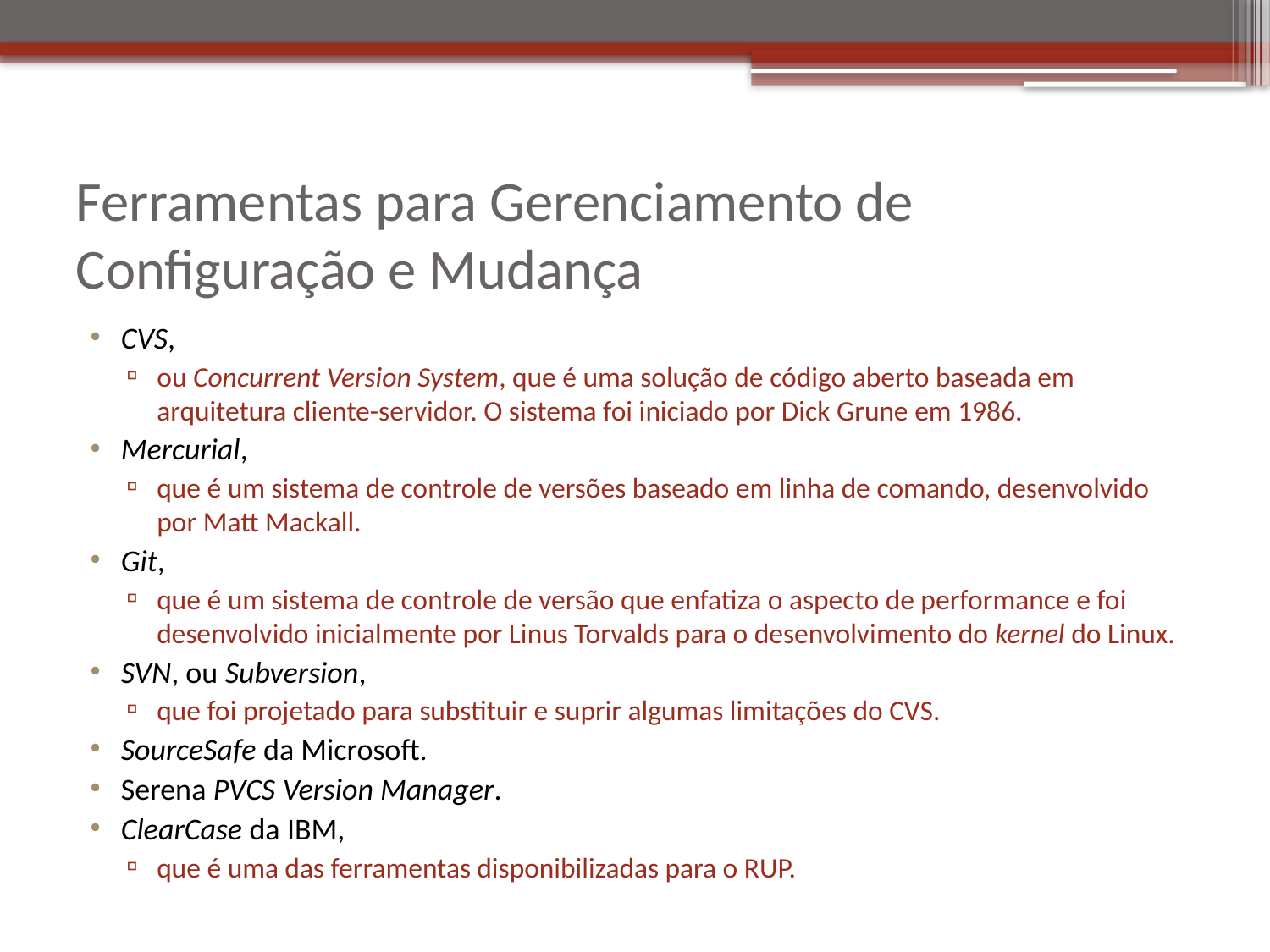

# Ferramentas para Gerenciamento de Configuração e Mudança
CVS,
ou Concurrent Version System, que é uma solução de código aberto baseada em arquitetura cliente-servidor. O sistema foi iniciado por Dick Grune em 1986.
Mercurial,
que é um sistema de controle de versões baseado em linha de comando, desenvolvido por Matt Mackall.
Git,
que é um sistema de controle de versão que enfatiza o aspecto de performance e foi desenvolvido inicialmente por Linus Torvalds para o desenvolvimento do kernel do Linux.
SVN, ou Subversion,
que foi projetado para substituir e suprir algumas limitações do CVS.
SourceSafe da Microsoft.
Serena PVCS Version Manager.
ClearCase da IBM,
que é uma das ferramentas disponibilizadas para o RUP.